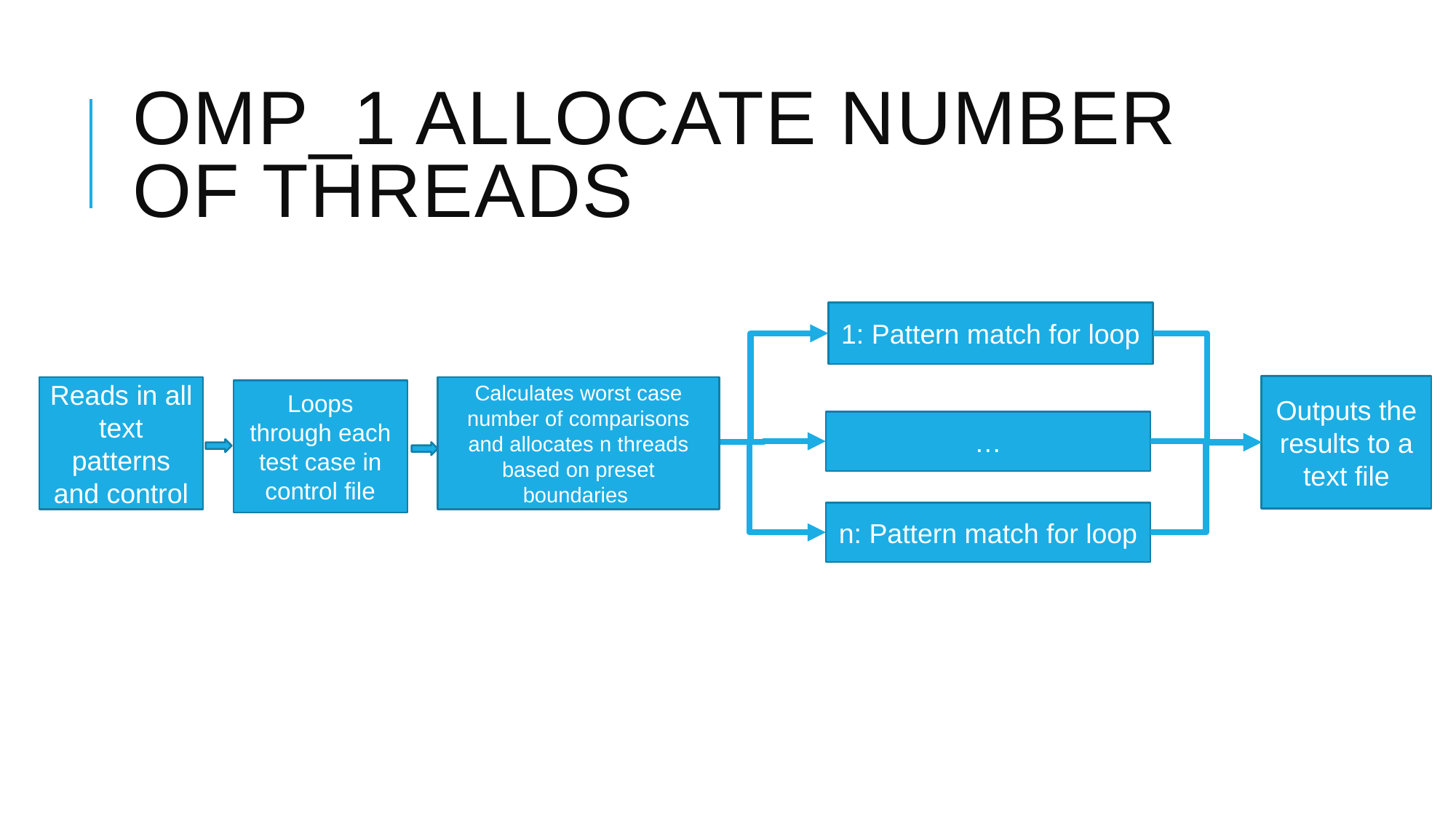

# OMP_1 Allocate number of threads
1: Pattern match for loop
Outputs the results to a text file
Reads in all text patterns and control
Calculates worst case number of comparisons and allocates n threads based on preset boundaries
Loops through each test case in control file
…

n: Pattern match for loop